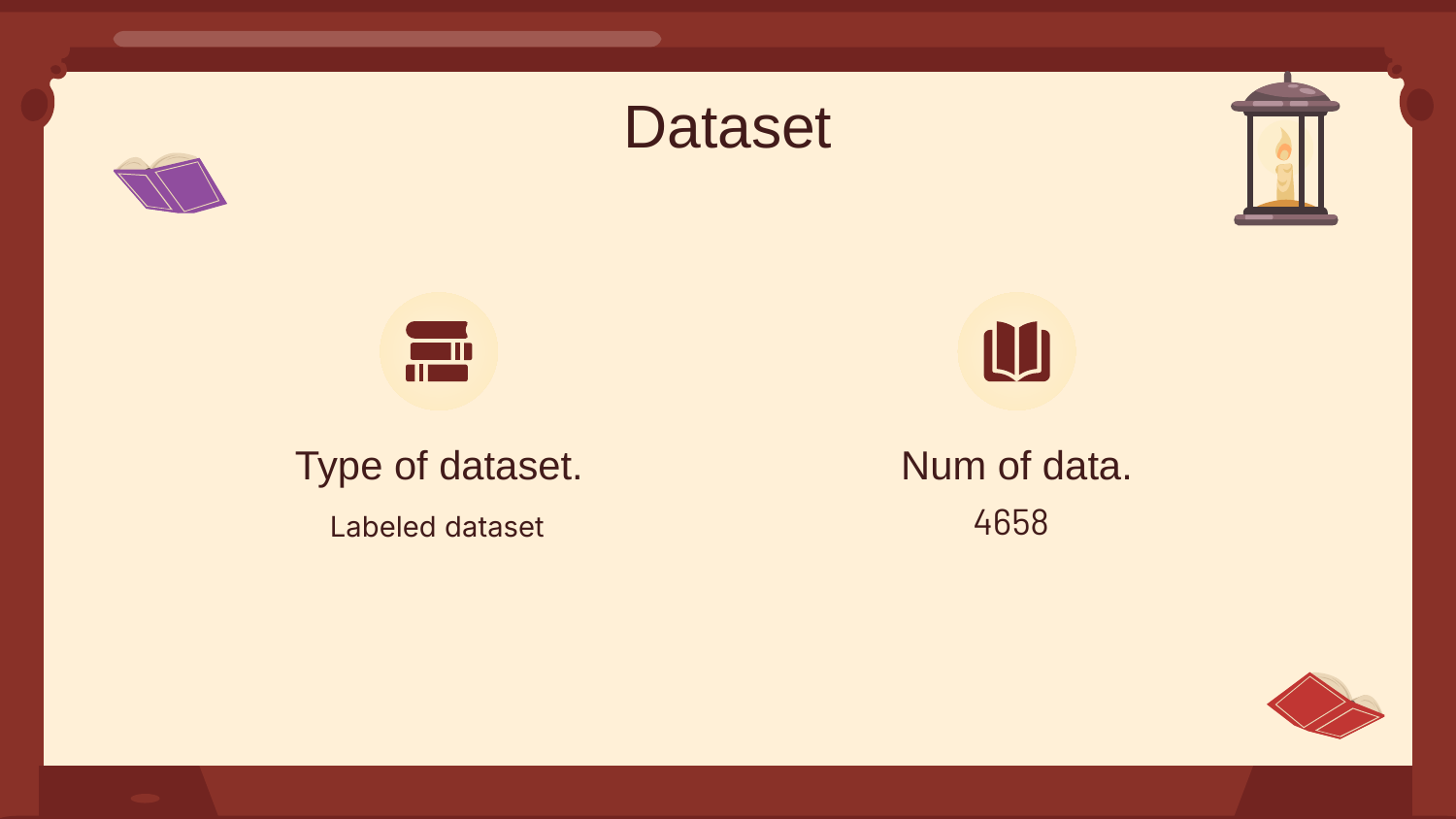

# Dataset

Type of dataset.
Num of data.
Labeled dataset
4658